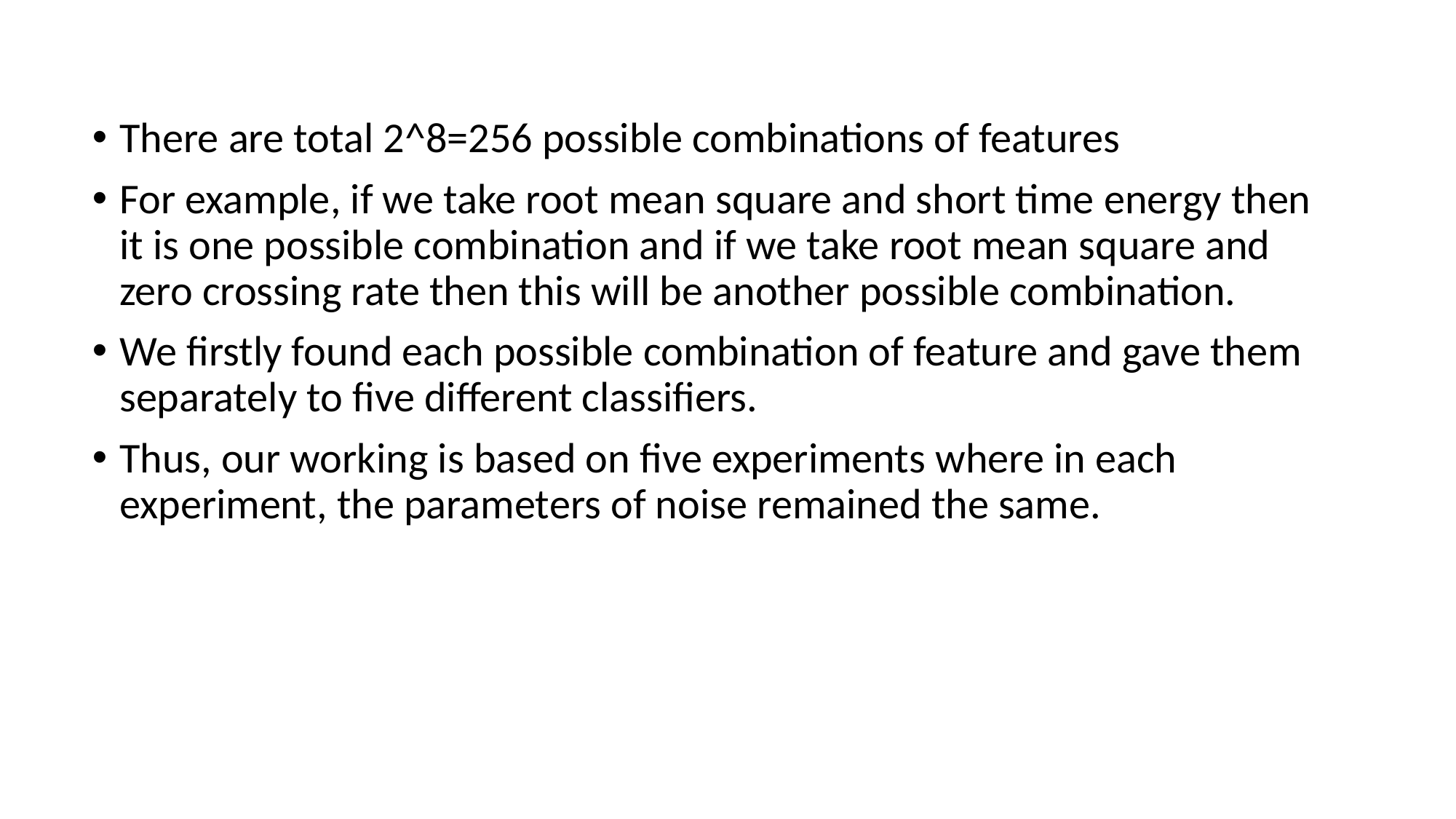

#
There are total 2^8=256 possible combinations of features
For example, if we take root mean square and short time energy then it is one possible combination and if we take root mean square and zero crossing rate then this will be another possible combination.
We firstly found each possible combination of feature and gave them separately to five different classifiers.
Thus, our working is based on five experiments where in each experiment, the parameters of noise remained the same.